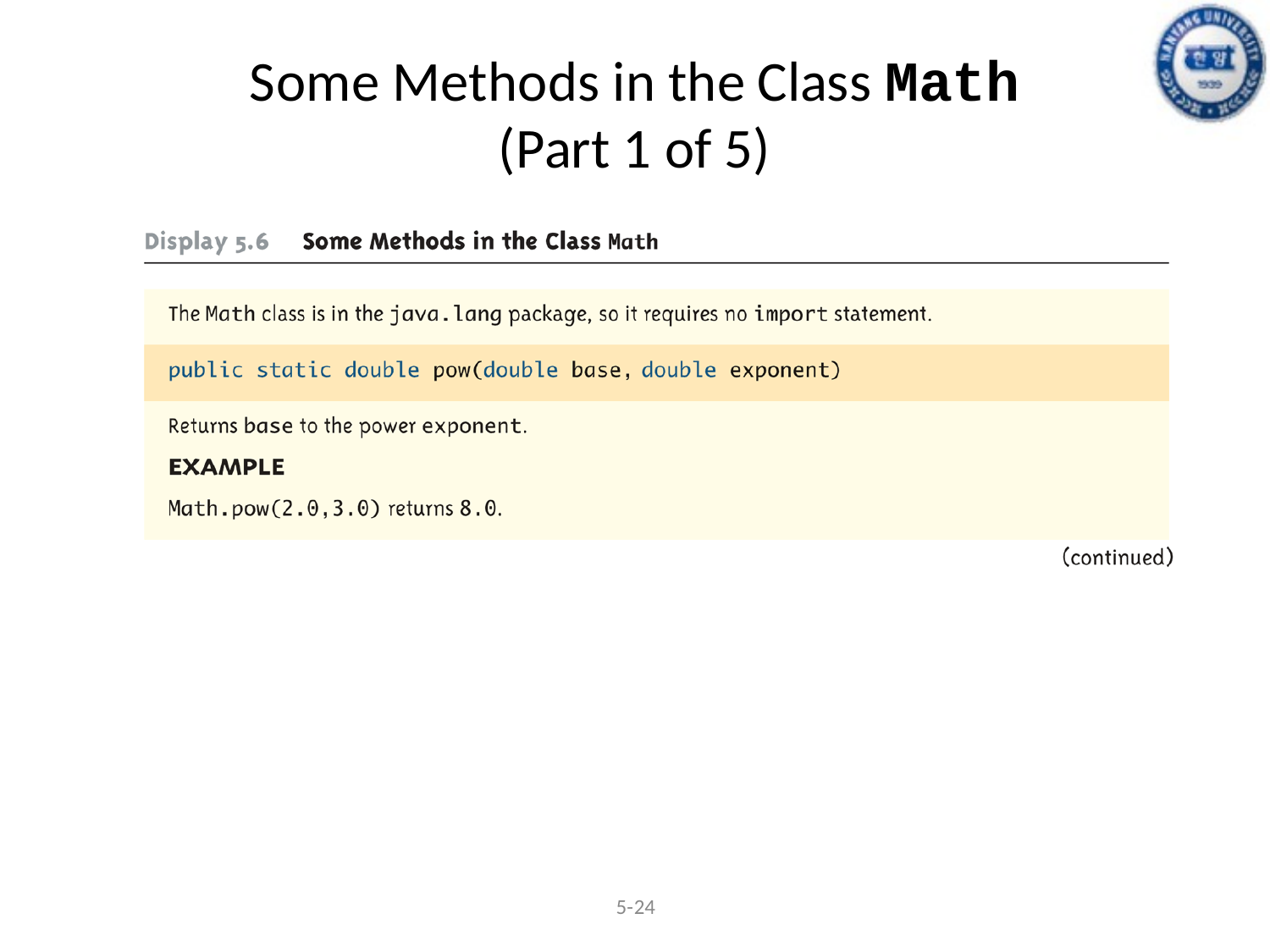

Some Methods in the Class Math
(Part 1 of 5)

5-24